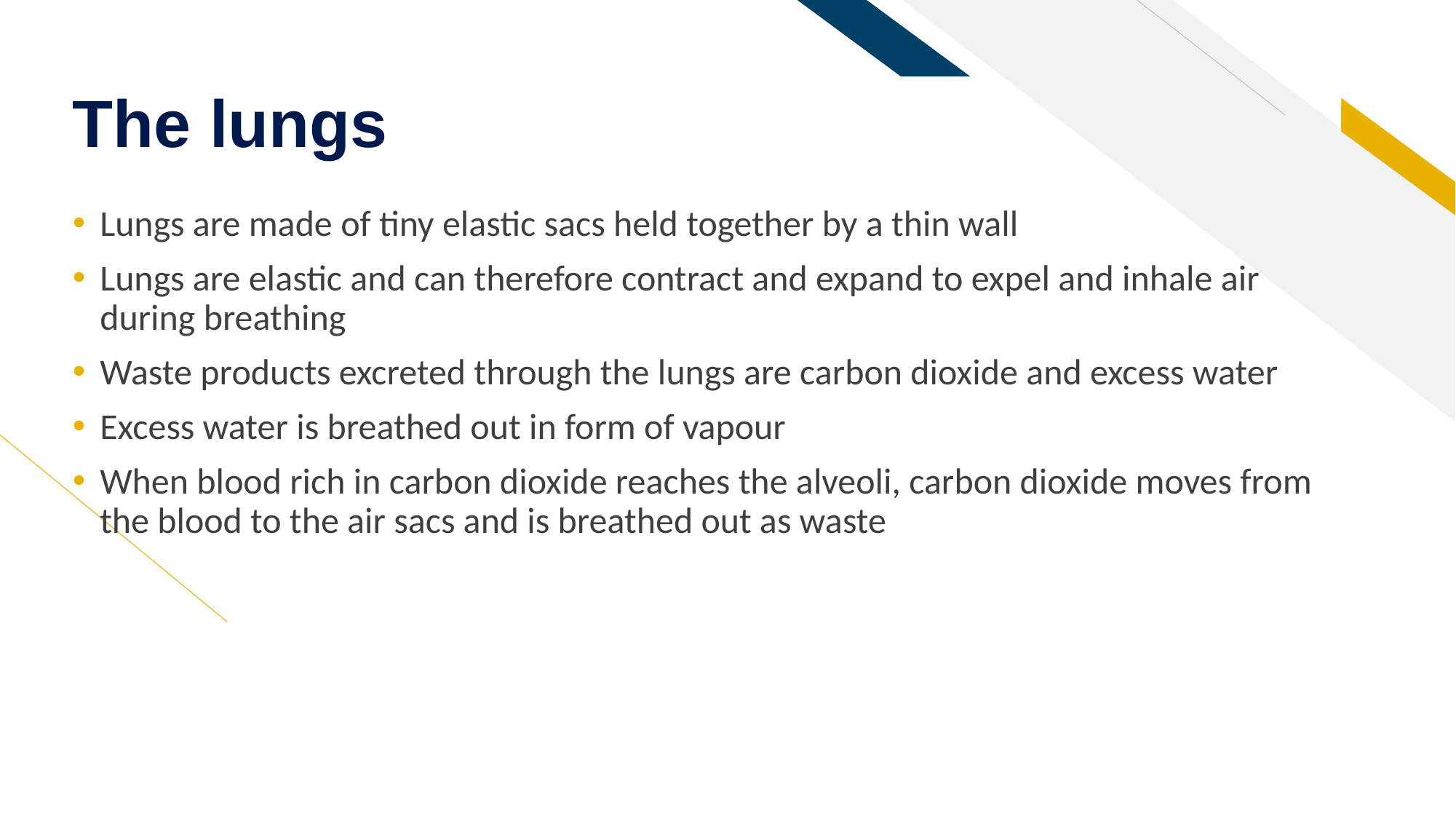

# The lungs
Lungs are made of tiny elastic sacs held together by a thin wall
Lungs are elastic and can therefore contract and expand to expel and inhale air during breathing
Waste products excreted through the lungs are carbon dioxide and excess water
Excess water is breathed out in form of vapour
When blood rich in carbon dioxide reaches the alveoli, carbon dioxide moves from the blood to the air sacs and is breathed out as waste